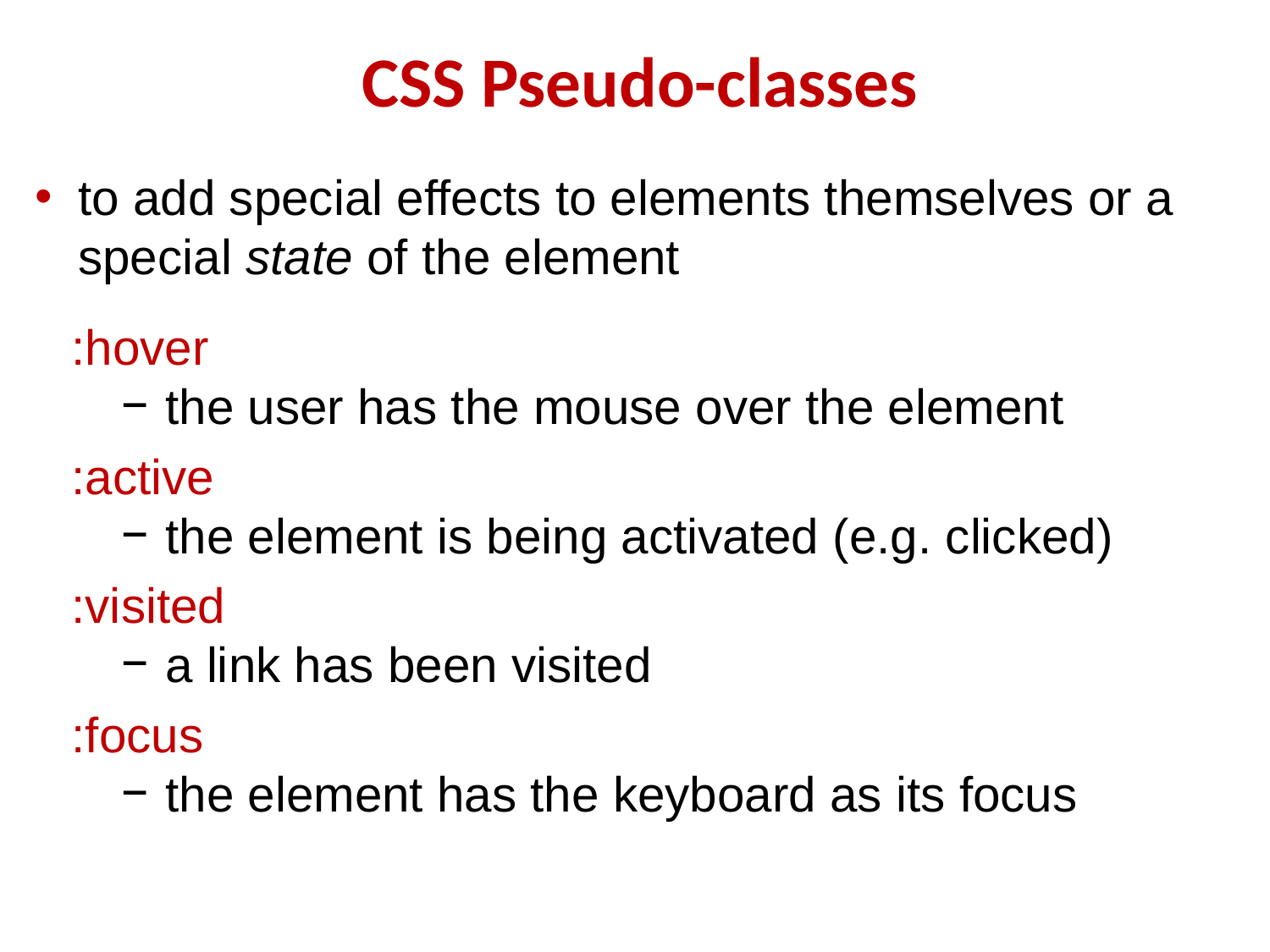

CSS Pseudo-classes
to add special effects to elements themselves or a special state of the element
:hover
the user has the mouse over the element
:active
the element is being activated (e.g. clicked)
:visited
a link has been visited
:focus
the element has the keyboard as its focus